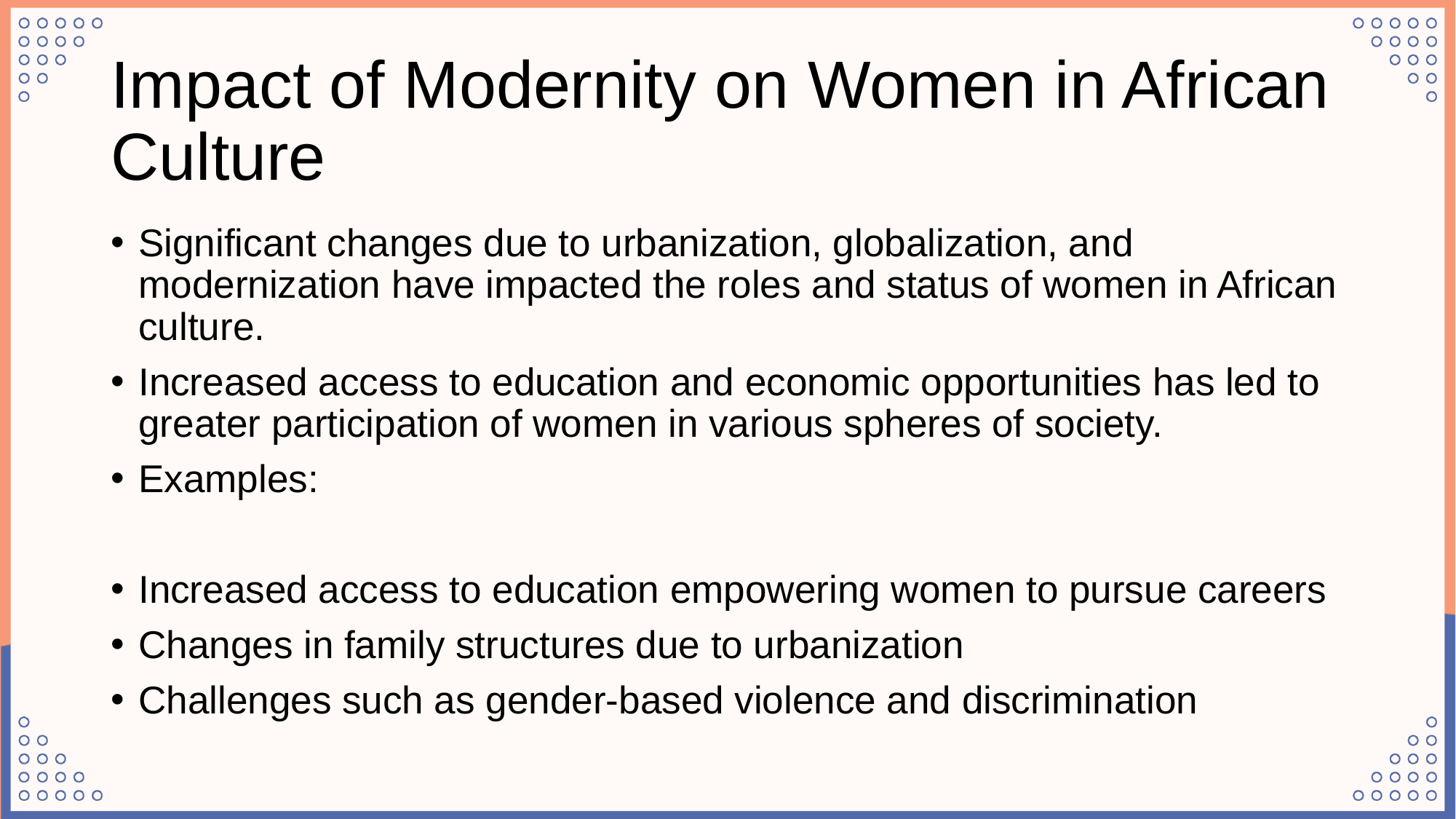

# Impact of Modernity on Women in African Culture
Significant changes due to urbanization, globalization, and modernization have impacted the roles and status of women in African culture.
Increased access to education and economic opportunities has led to greater participation of women in various spheres of society.
Examples:

Increased access to education empowering women to pursue careers
Changes in family structures due to urbanization
Challenges such as gender-based violence and discrimination